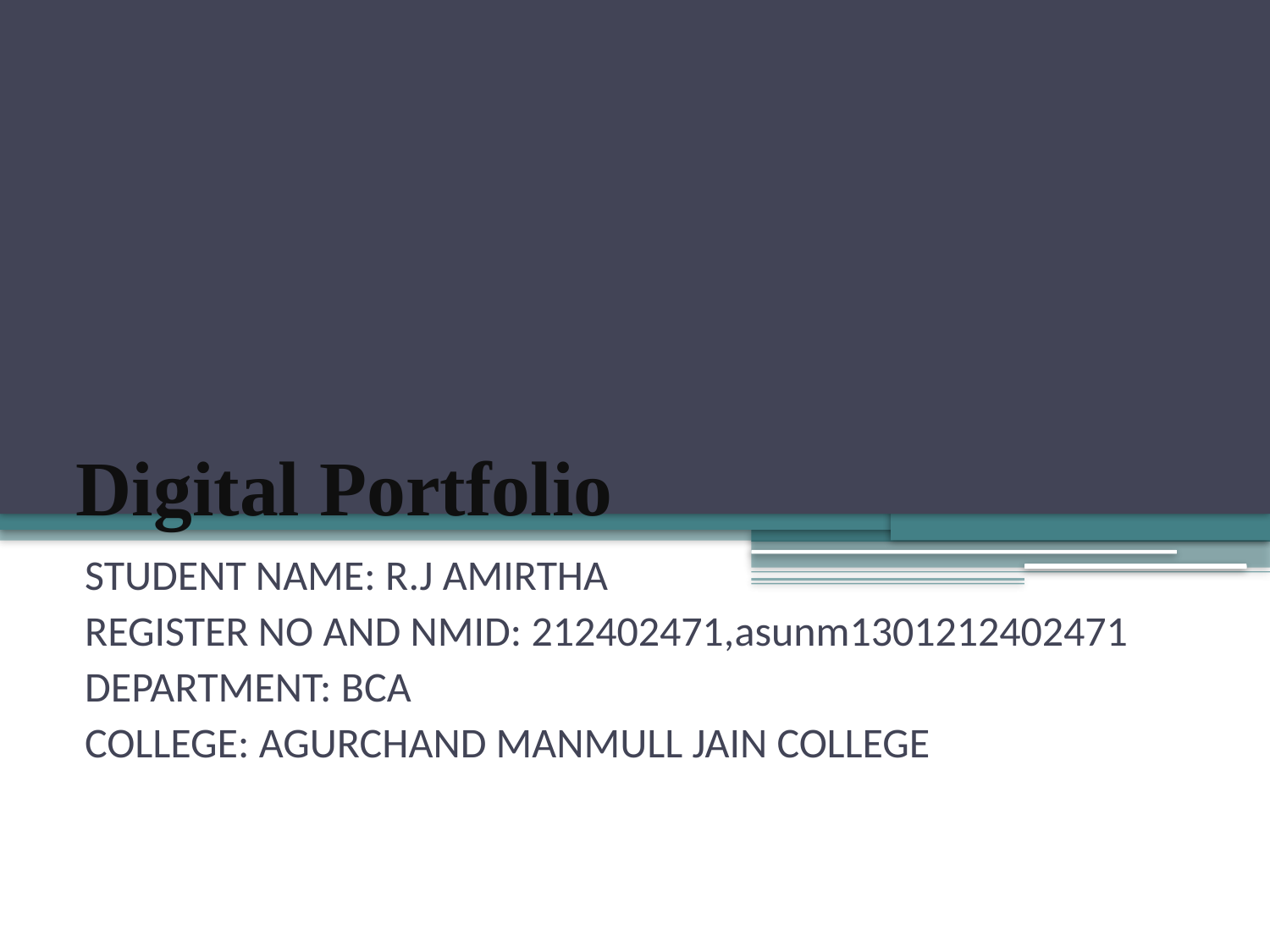

# Digital Portfolio
STUDENT NAME: R.J AMIRTHA
REGISTER NO AND NMID: 212402471,asunm1301212402471
DEPARTMENT: BCA
COLLEGE: AGURCHAND MANMULL JAIN COLLEGE